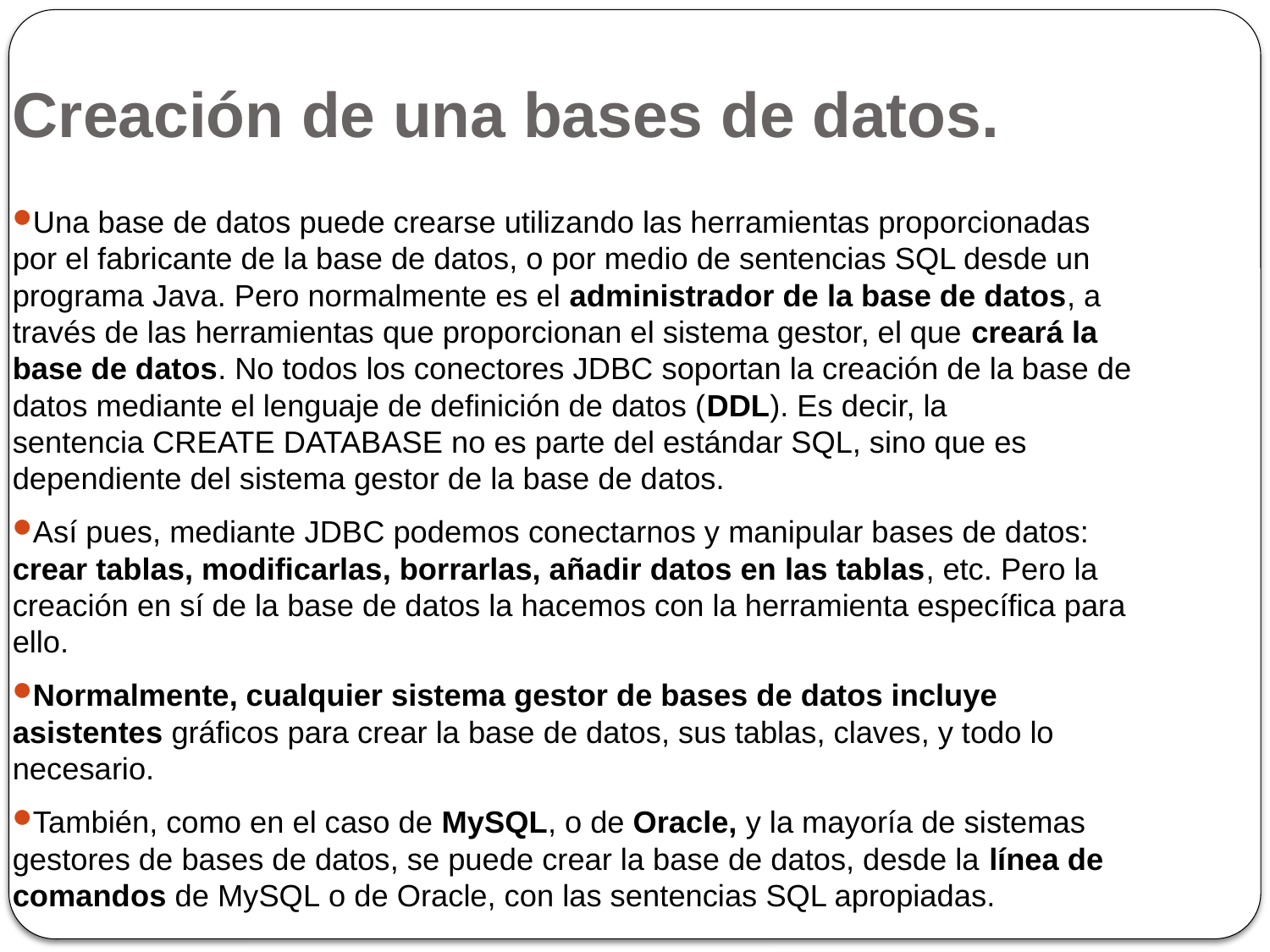

Creación de una bases de datos.
Una base de datos puede crearse utilizando las herramientas proporcionadas por el fabricante de la base de datos, o por medio de sentencias SQL desde un programa Java. Pero normalmente es el administrador de la base de datos, a través de las herramientas que proporcionan el sistema gestor, el que creará la base de datos. No todos los conectores JDBC soportan la creación de la base de datos mediante el lenguaje de definición de datos (DDL). Es decir, la sentencia CREATE DATABASE no es parte del estándar SQL, sino que es dependiente del sistema gestor de la base de datos.
Así pues, mediante JDBC podemos conectarnos y manipular bases de datos: crear tablas, modificarlas, borrarlas, añadir datos en las tablas, etc. Pero la creación en sí de la base de datos la hacemos con la herramienta específica para ello.
Normalmente, cualquier sistema gestor de bases de datos incluye asistentes gráficos para crear la base de datos, sus tablas, claves, y todo lo necesario.
También, como en el caso de MySQL, o de Oracle, y la mayoría de sistemas gestores de bases de datos, se puede crear la base de datos, desde la línea de comandos de MySQL o de Oracle, con las sentencias SQL apropiadas.